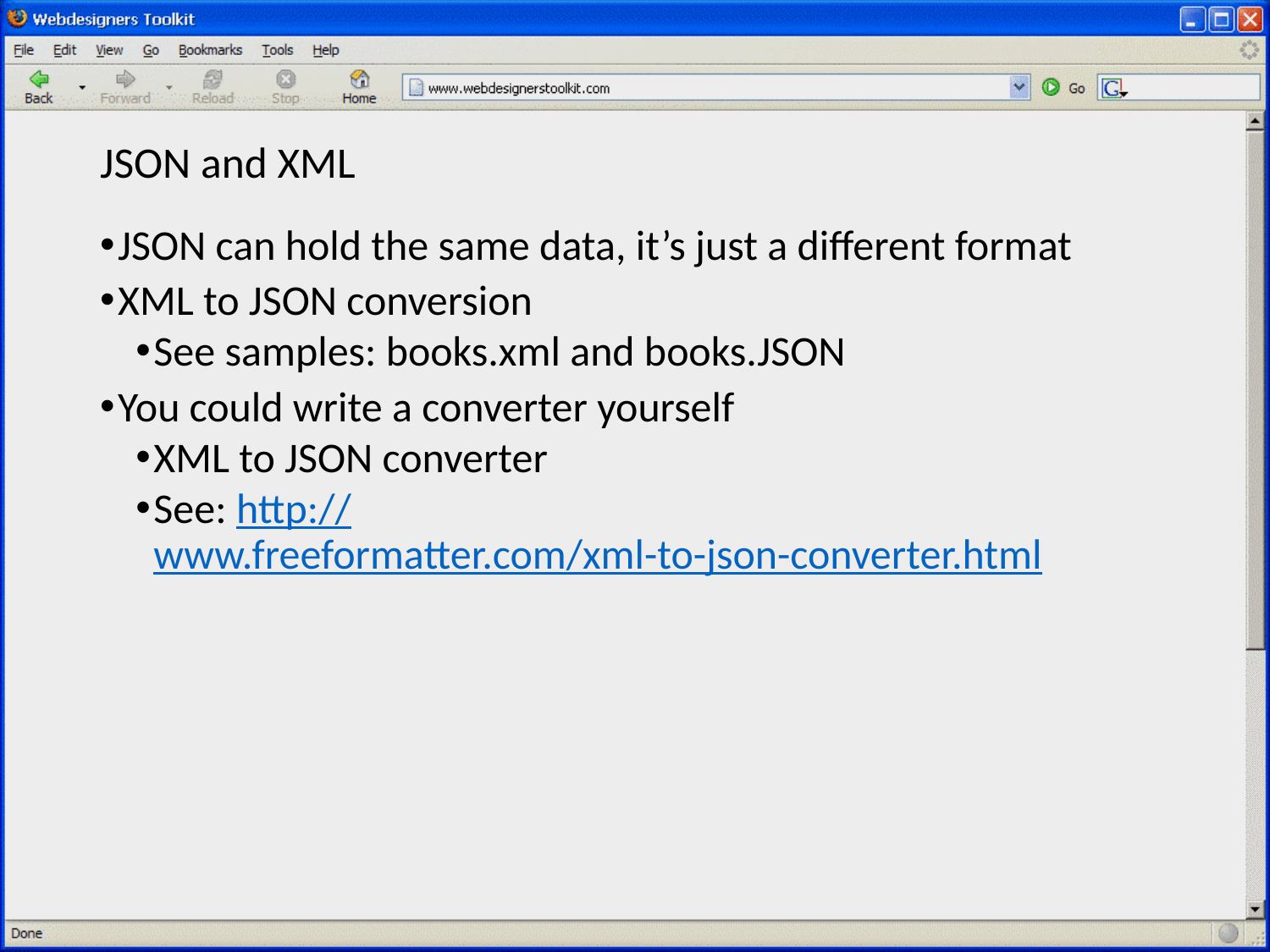

# JSON and XML
JSON can hold the same data, it’s just a different format
XML to JSON conversion
See samples: books.xml and books.JSON
You could write a converter yourself
XML to JSON converter
See: http://www.freeformatter.com/xml-to-json-converter.html